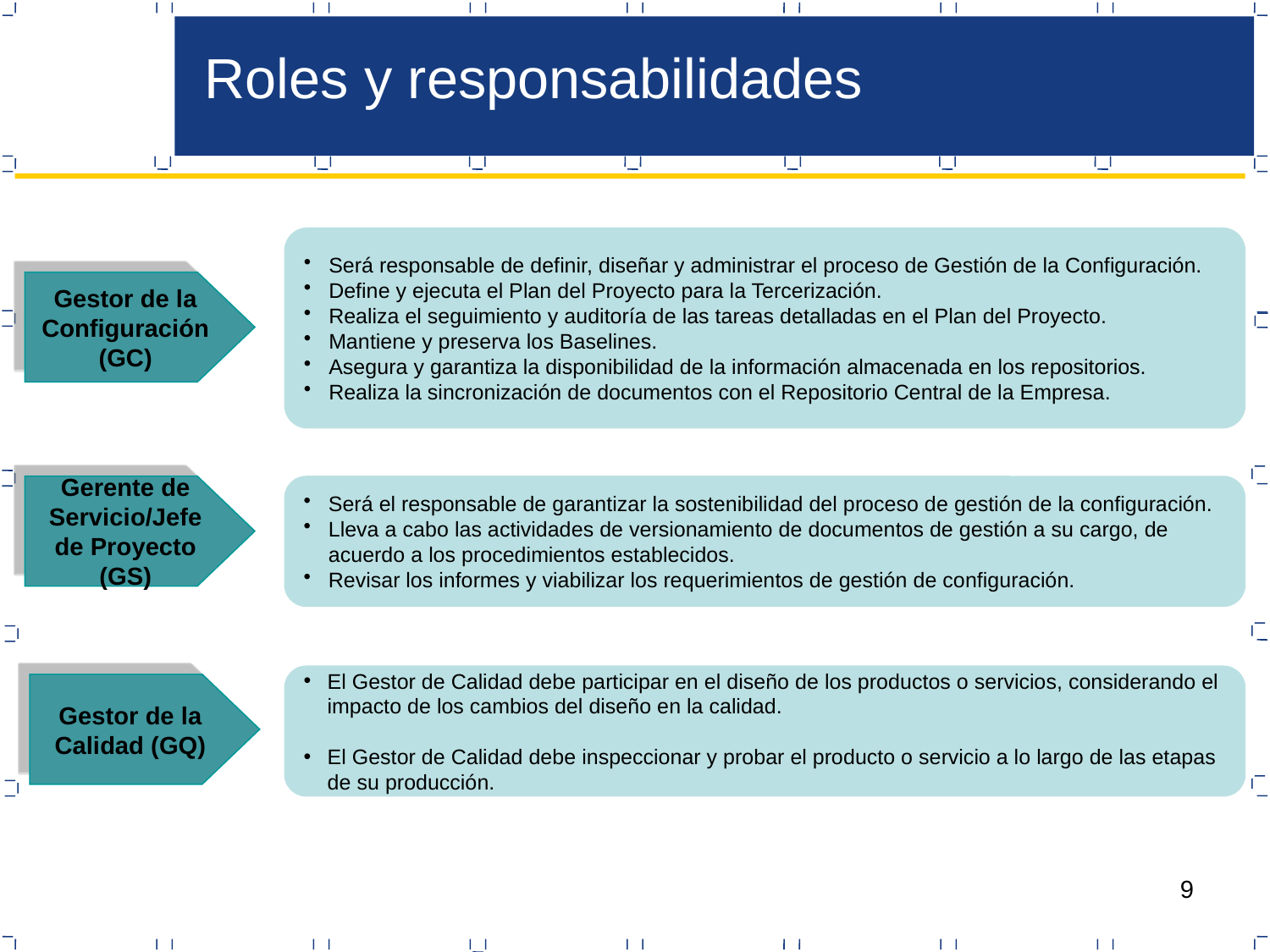

Roles y responsabilidades

Será responsable de definir, diseñar y administrar el proceso de Gestión de la Configuración.
Define y ejecuta el Plan del Proyecto para la Tercerización.
Realiza el seguimiento y auditoría de las tareas detalladas en el Plan del Proyecto.
Mantiene y preserva los Baselines.
Asegura y garantiza la disponibilidad de la información almacenada en los repositorios.
Realiza la sincronización de documentos con el Repositorio Central de la Empresa.
Gestor de la Configuración (GC)
Gerente de Servicio/Jefe de Proyecto
(GS)
Será el responsable de garantizar la sostenibilidad del proceso de gestión de la configuración.
Lleva a cabo las actividades de versionamiento de documentos de gestión a su cargo, de acuerdo a los procedimientos establecidos.
Revisar los informes y viabilizar los requerimientos de gestión de configuración.
El Gestor de Calidad debe participar en el diseño de los productos o servicios, considerando el impacto de los cambios del diseño en la calidad.

El Gestor de Calidad debe inspeccionar y probar el producto o servicio a lo largo de las etapas de su producción.
Gestor de la Calidad (GQ)